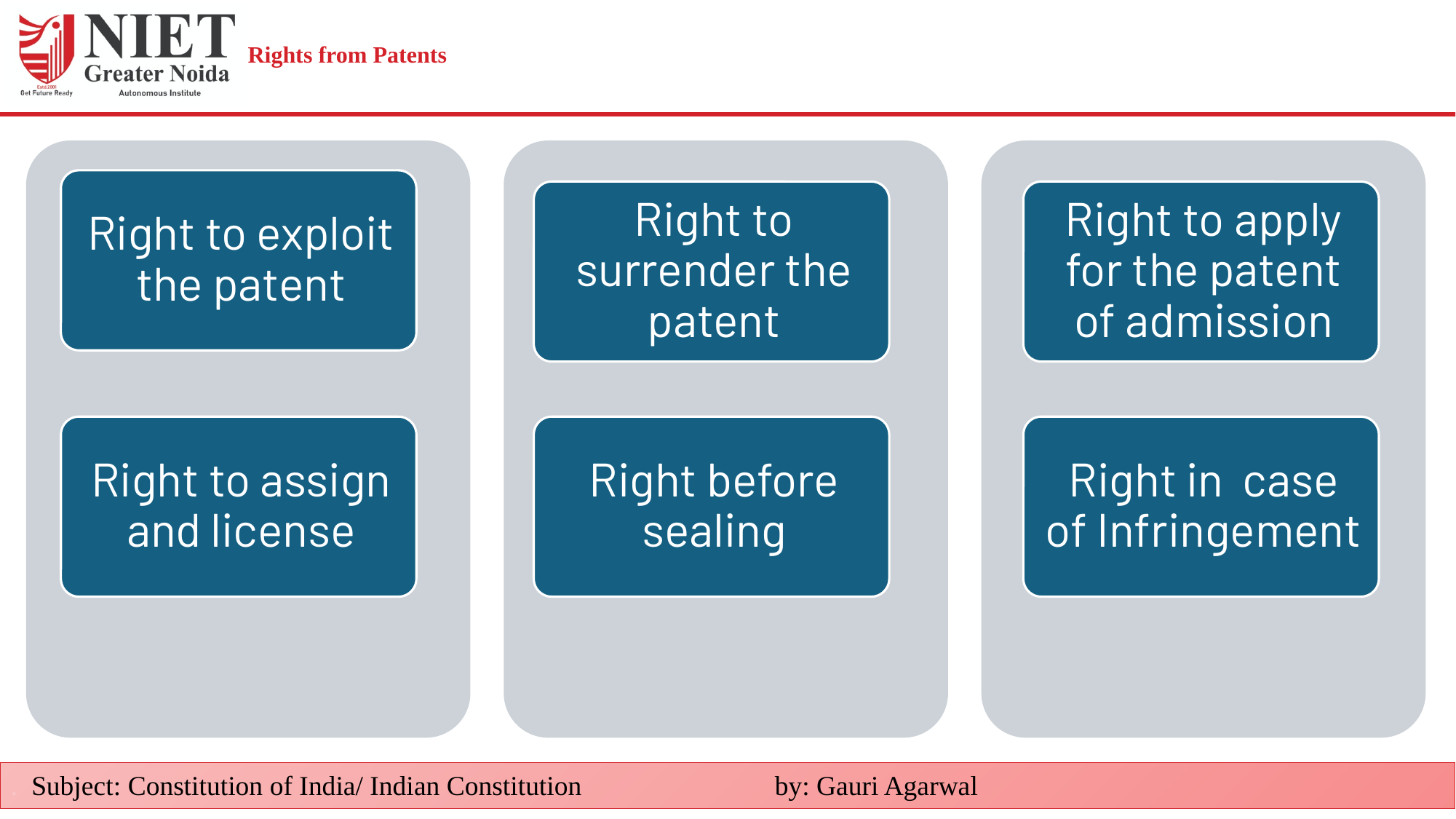

# Rights from Patents

Right to exploit the patent
Right to assign and license

Right to surrender the patent
Right before sealing

Right to apply for the patent of admission
Right in  case of Infringement